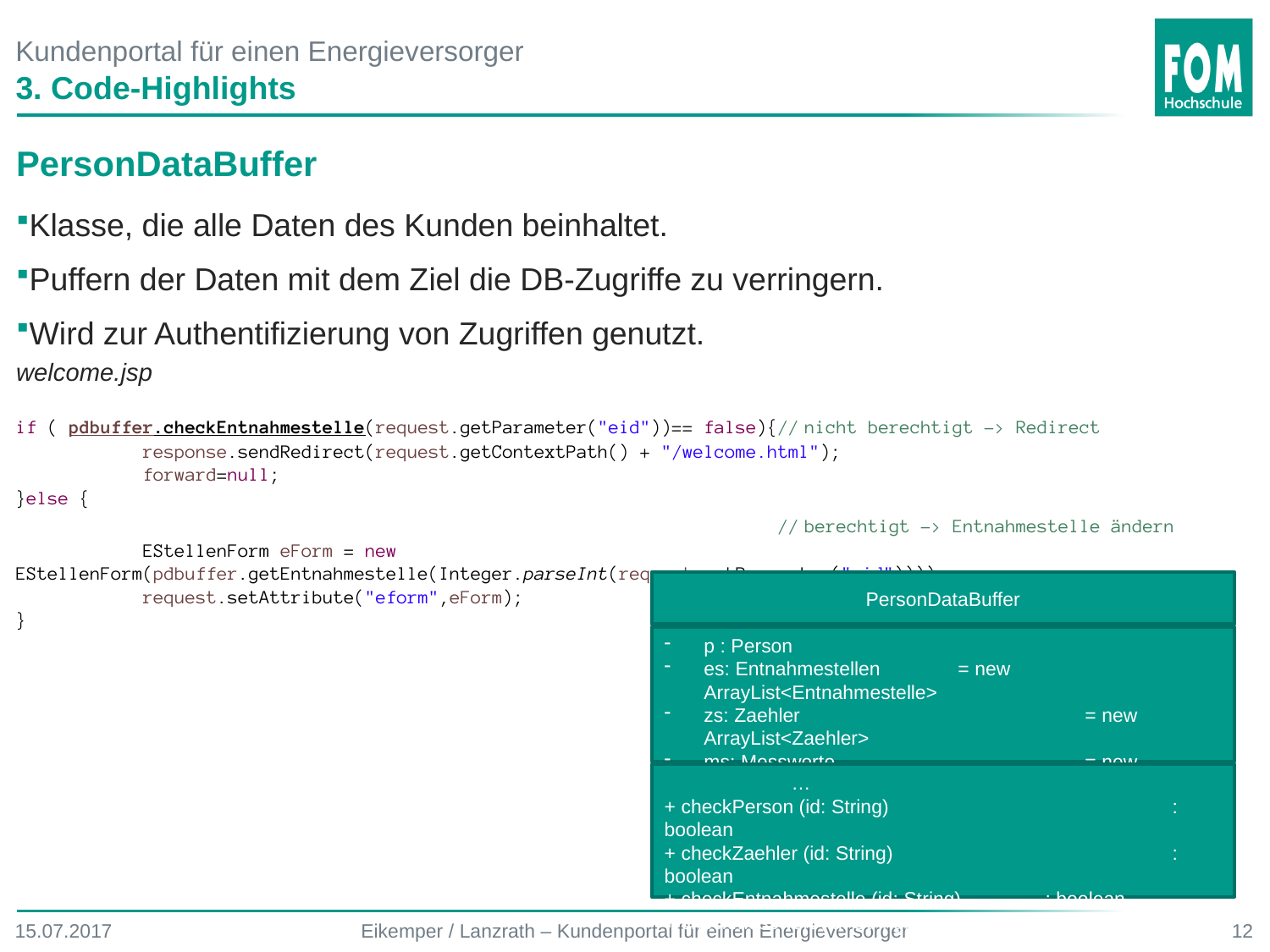

# Kundenportal für einen Energieversorger
3. Code-Highlights
PersonDataBuffer
Klasse, die alle Daten des Kunden beinhaltet.
Puffern der Daten mit dem Ziel die DB-Zugriffe zu verringern.
Wird zur Authentifizierung von Zugriffen genutzt.
welcome.jsp

if ( pdbuffer.checkEntnahmestelle(request.getParameter("eid"))== false){	// nicht berechtigt -> Redirect
	response.sendRedirect(request.getContextPath() + "/welcome.html");
	forward=null;
}else {															// berechtigt -> Entnahmestelle ändern
	EStellenForm eForm = new EStellenForm(pdbuffer.getEntnahmestelle(Integer.parseInt(request.getParameter("eid"))));
	request.setAttribute("eform",eForm);
}
PersonDataBuffer
p : Person
es: Entnahmestellen 	= new ArrayList<Entnahmestelle>
zs: Zaehler 			= new ArrayList<Zaehler>
ms: Messwerte 		= new ArrayList<Messwert>
	…
	…
+ checkPerson (id: String) 			: boolean
+ checkZaehler (id: String) 			: boolean
+ checkEntnahmestelle (id: String)  	: boolean
+ checkMesswert (id: String, zid: String) 	: boolean
15.07.2017
Eikemper / Lanzrath – Kundenportal für einen Energieversorger
12